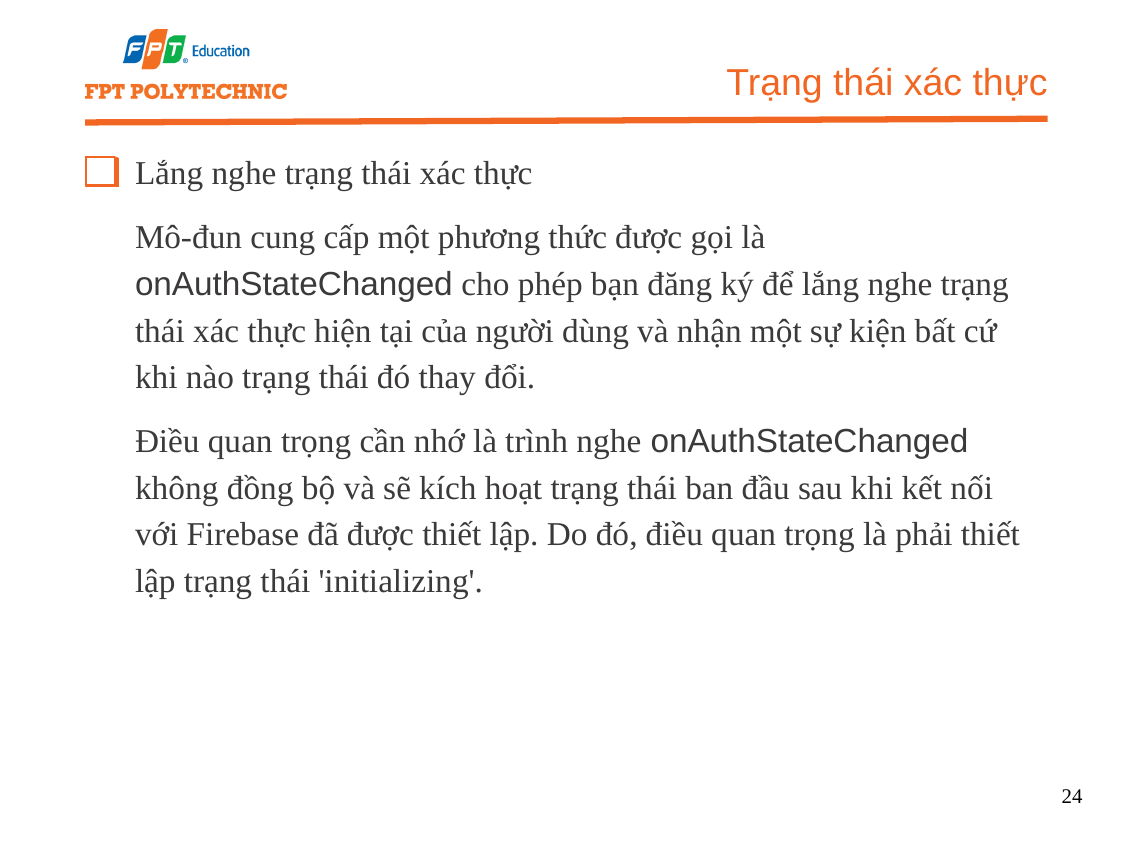

Trạng thái xác thực

Lắng nghe trạng thái xác thực

Mô-đun cung cấp một phương thức được gọi là onAuthStateChanged cho phép bạn đăng ký để lắng nghe trạng thái xác thực hiện tại của người dùng và nhận một sự kiện bất cứ khi nào trạng thái đó thay đổi.
Điều quan trọng cần nhớ là trình nghe onAuthStateChanged không đồng bộ và sẽ kích hoạt trạng thái ban đầu sau khi kết nối với Firebase đã được thiết lập. Do đó, điều quan trọng là phải thiết lập trạng thái 'initializing'.
24